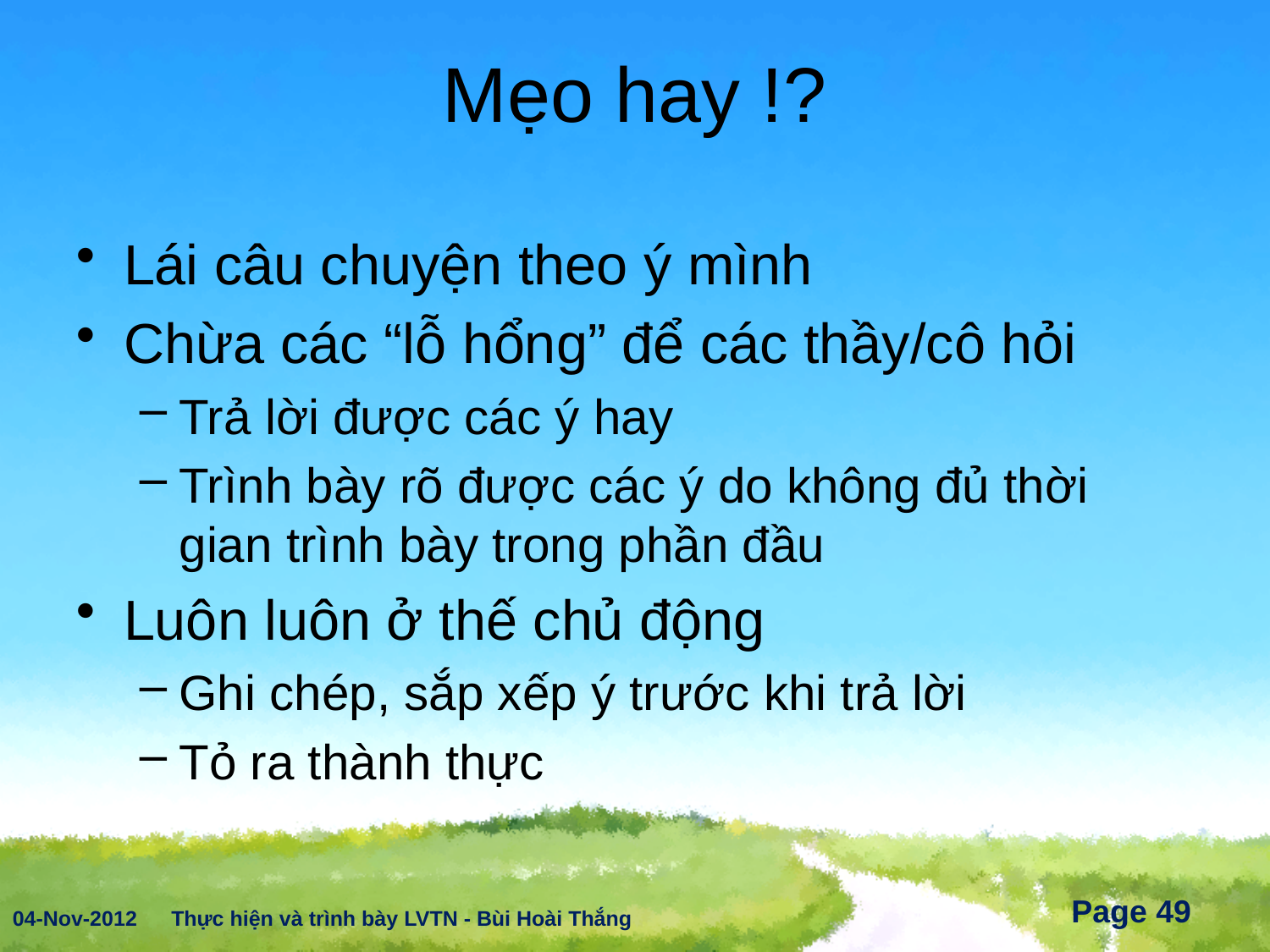

# Mẹo hay !?
Lái câu chuyện theo ý mình
Chừa các “lỗ hổng” để các thầy/cô hỏi
Trả lời được các ý hay
Trình bày rõ được các ý do không đủ thời gian trình bày trong phần đầu
Luôn luôn ở thế chủ động
Ghi chép, sắp xếp ý trước khi trả lời
Tỏ ra thành thực

04-Nov-2012
Thực hiện và trình bày LVTN - Bùi Hoài Thắng